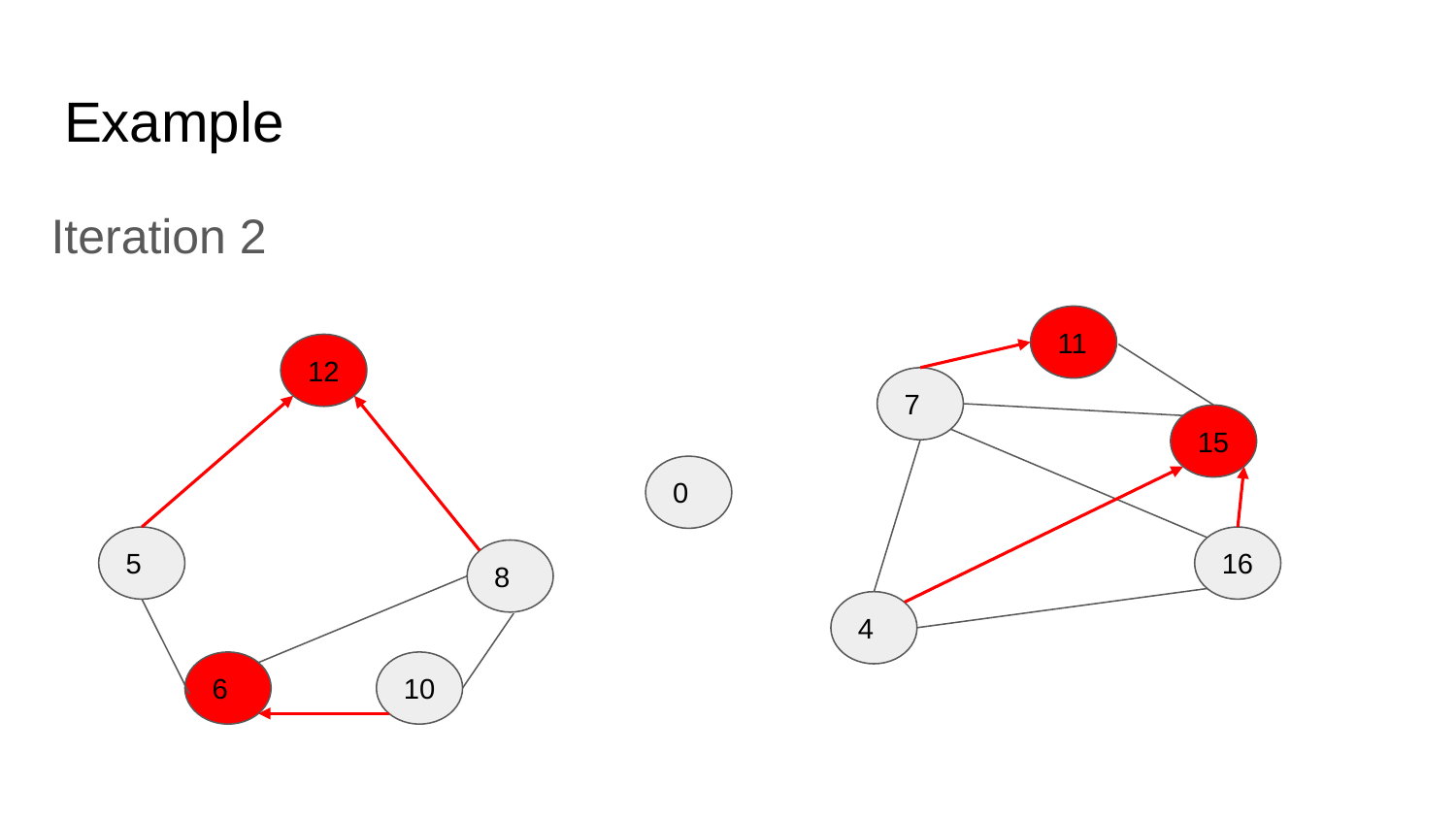

# Example
Iteration 2
11
12
7
15
0
5
16
8
4
6
10